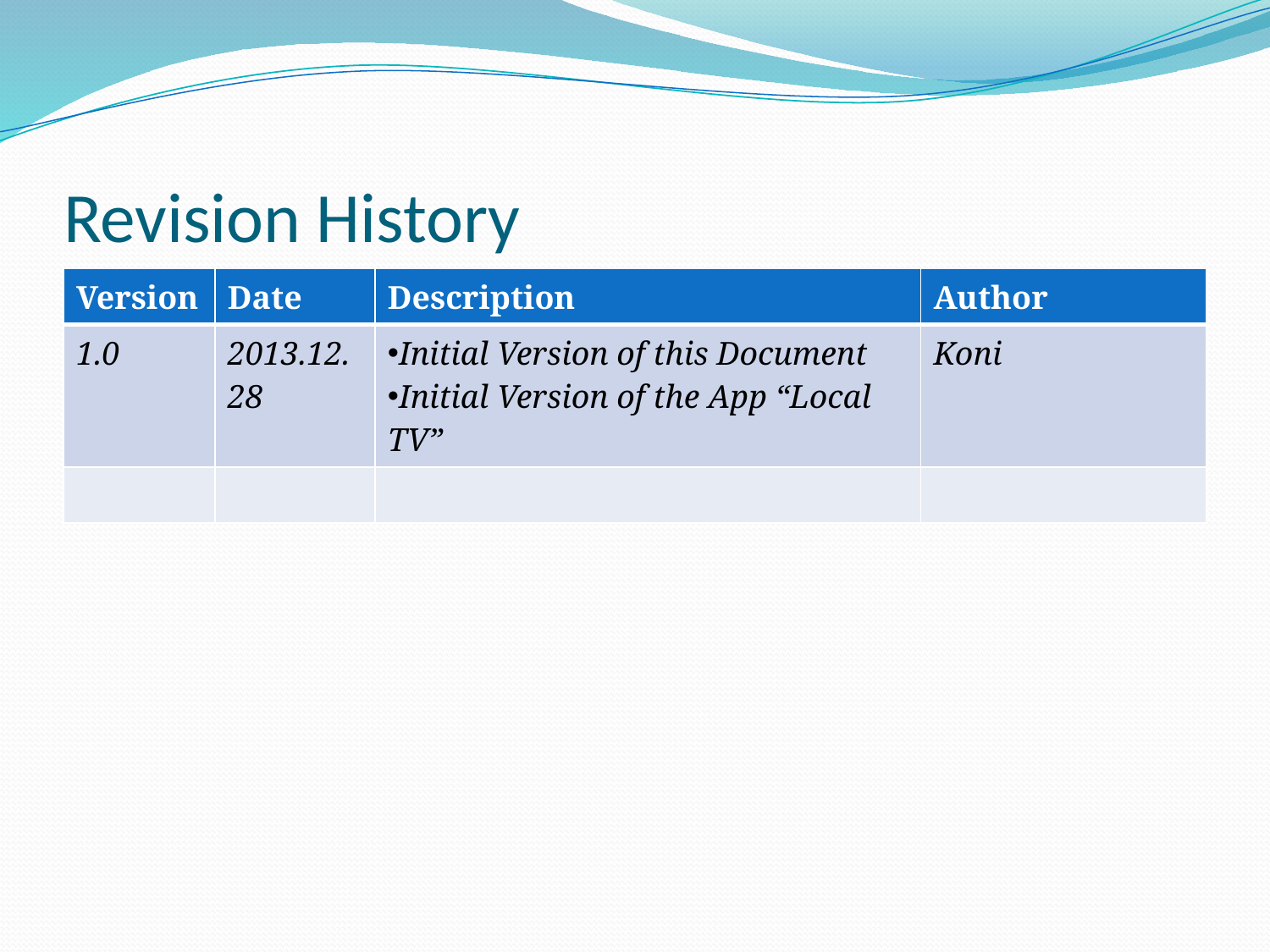

# Revision History
| Version | Date | Description | Author |
| --- | --- | --- | --- |
| 1.0 | 2013.12.28 | Initial Version of this Document Initial Version of the App “Local TV” | Koni |
|  |  |  |  |